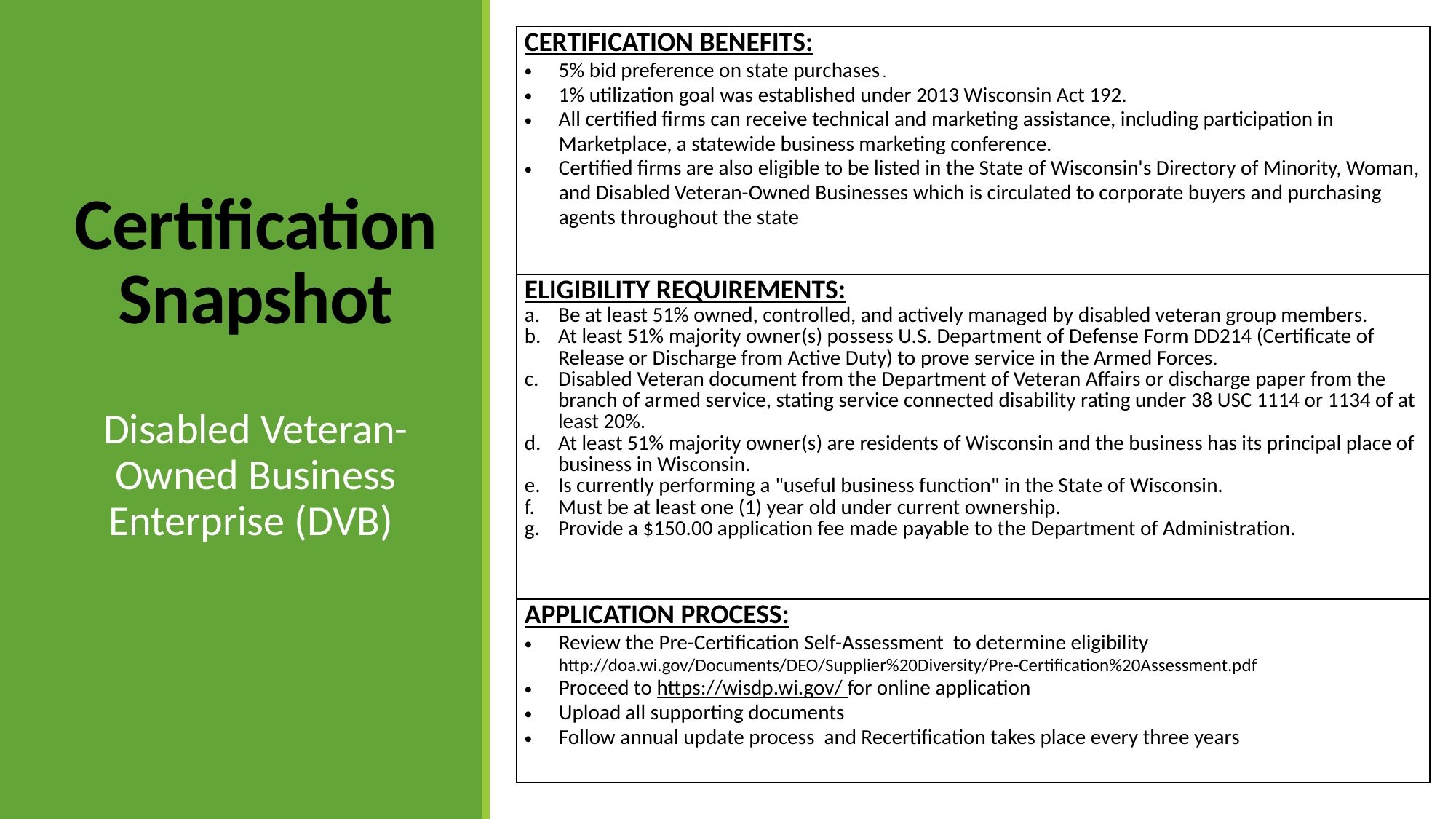

| CERTIFICATION BENEFITS: 5% bid preference on state purchases . 1% utilization goal was established under 2013 Wisconsin Act 192. All certified firms can receive technical and marketing assistance, including participation in Marketplace, a statewide business marketing conference. Certified firms are also eligible to be listed in the State of Wisconsin's Directory of Minority, Woman, and Disabled Veteran-Owned Businesses which is circulated to corporate buyers and purchasing agents throughout the state |
| --- |
| ELIGIBILITY REQUIREMENTS: Be at least 51% owned, controlled, and actively managed by disabled veteran group members. At least 51% majority owner(s) possess U.S. Department of Defense Form DD214 (Certificate of Release or Discharge from Active Duty) to prove service in the Armed Forces. Disabled Veteran document from the Department of Veteran Affairs or discharge paper from the branch of armed service, stating service connected disability rating under 38 USC 1114 or 1134 of at least 20%. At least 51% majority owner(s) are residents of Wisconsin and the business has its principal place of business in Wisconsin.  Is currently performing a "useful business function" in the State of Wisconsin. Must be at least one (1) year old under current ownership. Provide a $150.00 application fee made payable to the Department of Administration. |
| APPLICATION PROCESS: Review the Pre-Certification Self-Assessment to determine eligibility http://doa.wi.gov/Documents/DEO/Supplier%20Diversity/Pre-Certification%20Assessment.pdf Proceed to https://wisdp.wi.gov/ for online application Upload all supporting documents Follow annual update process and Recertification takes place every three years |
# Certification Snapshot

Disabled Veteran-Owned Business Enterprise (DVB)